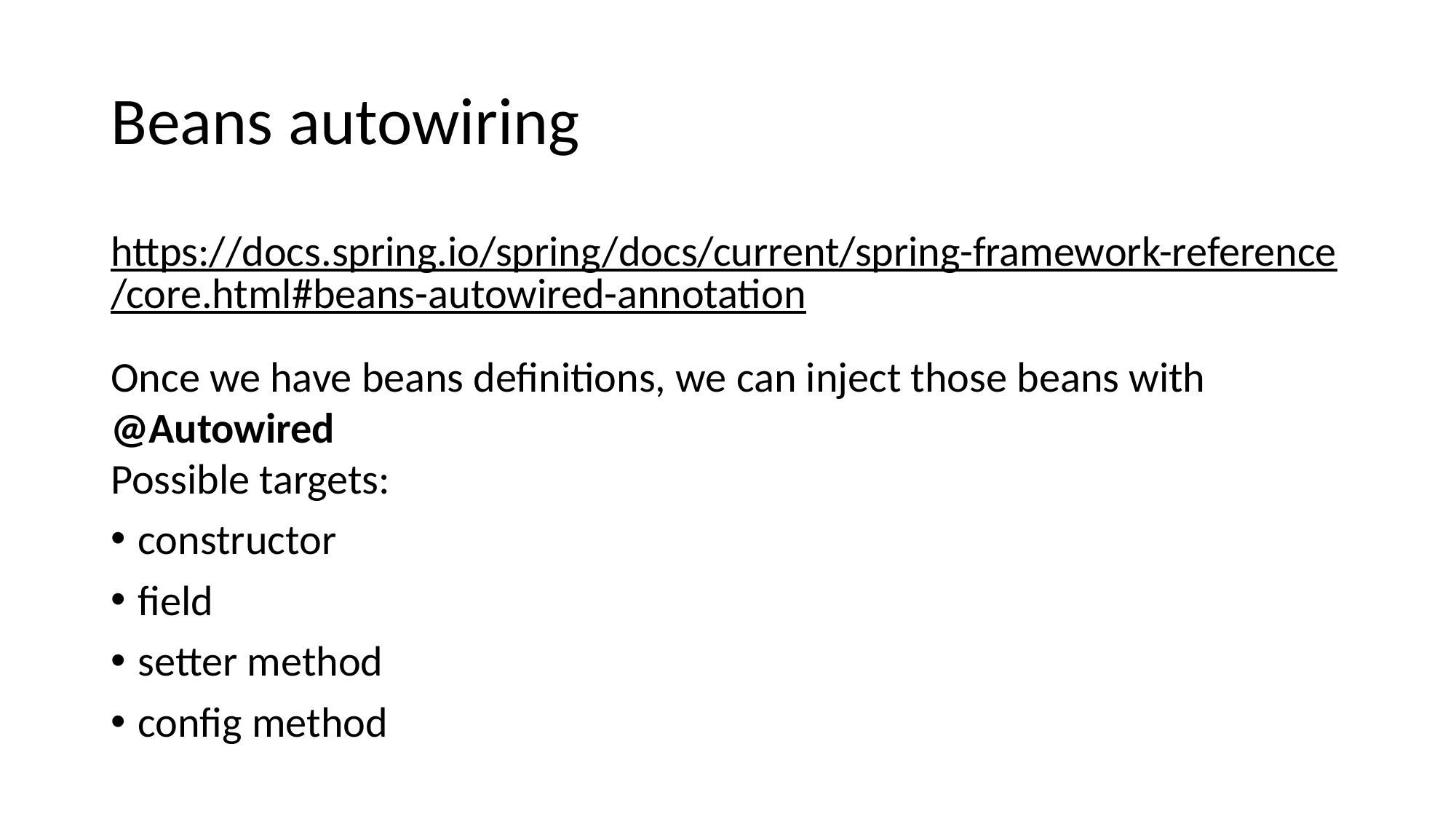

Beans autowiring
https://docs.spring.io/spring/docs/current/spring-framework-reference/core.html#beans-autowired-annotation
Once we have beans definitions, we can inject those beans with @Autowired
Possible targets:
constructor
field
setter method
config method